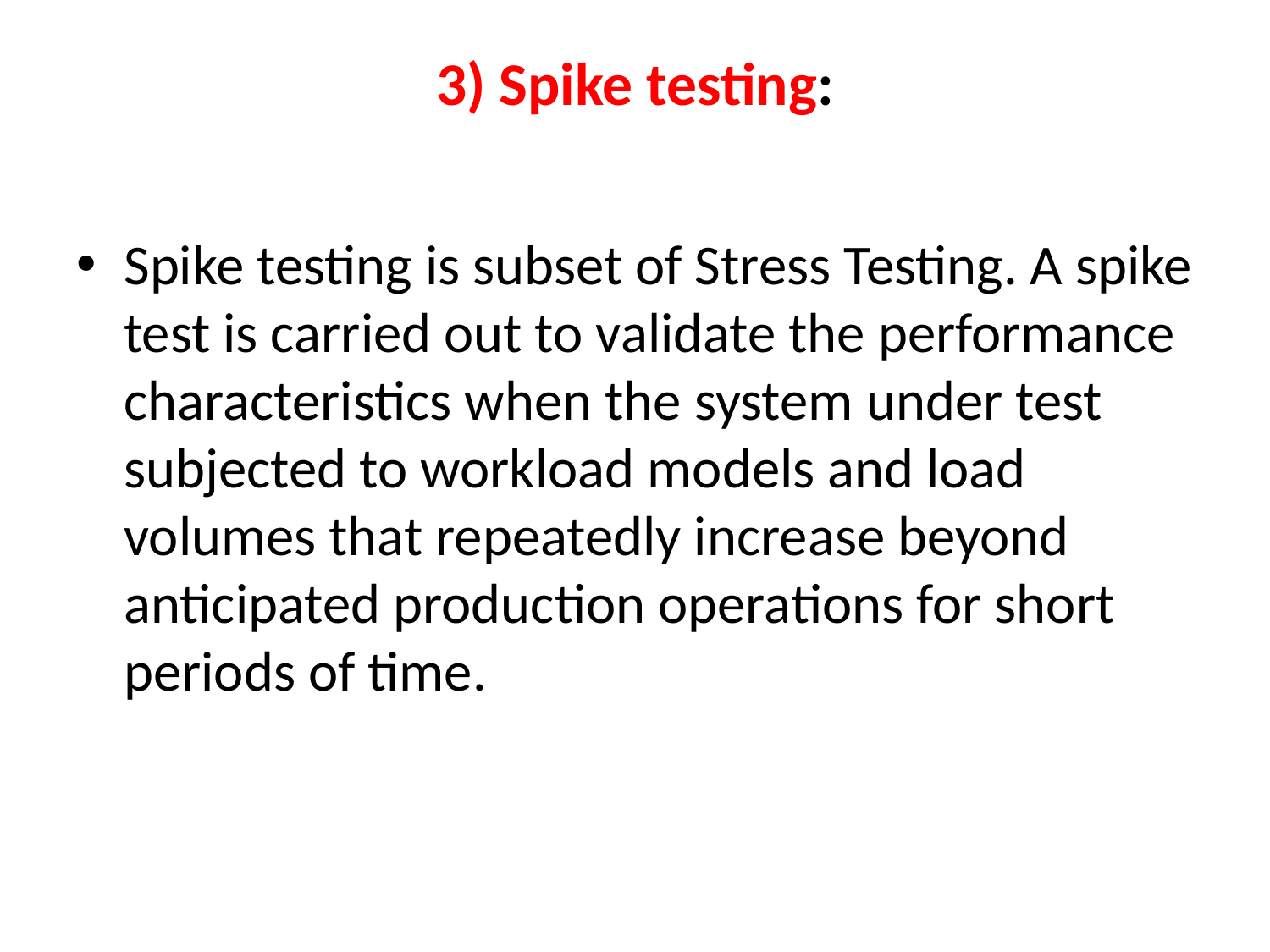

# 3) Spike testing:
Spike testing is subset of Stress Testing. A spike test is carried out to validate the performance characteristics when the system under test subjected to workload models and load volumes that repeatedly increase beyond anticipated production operations for short periods of time.